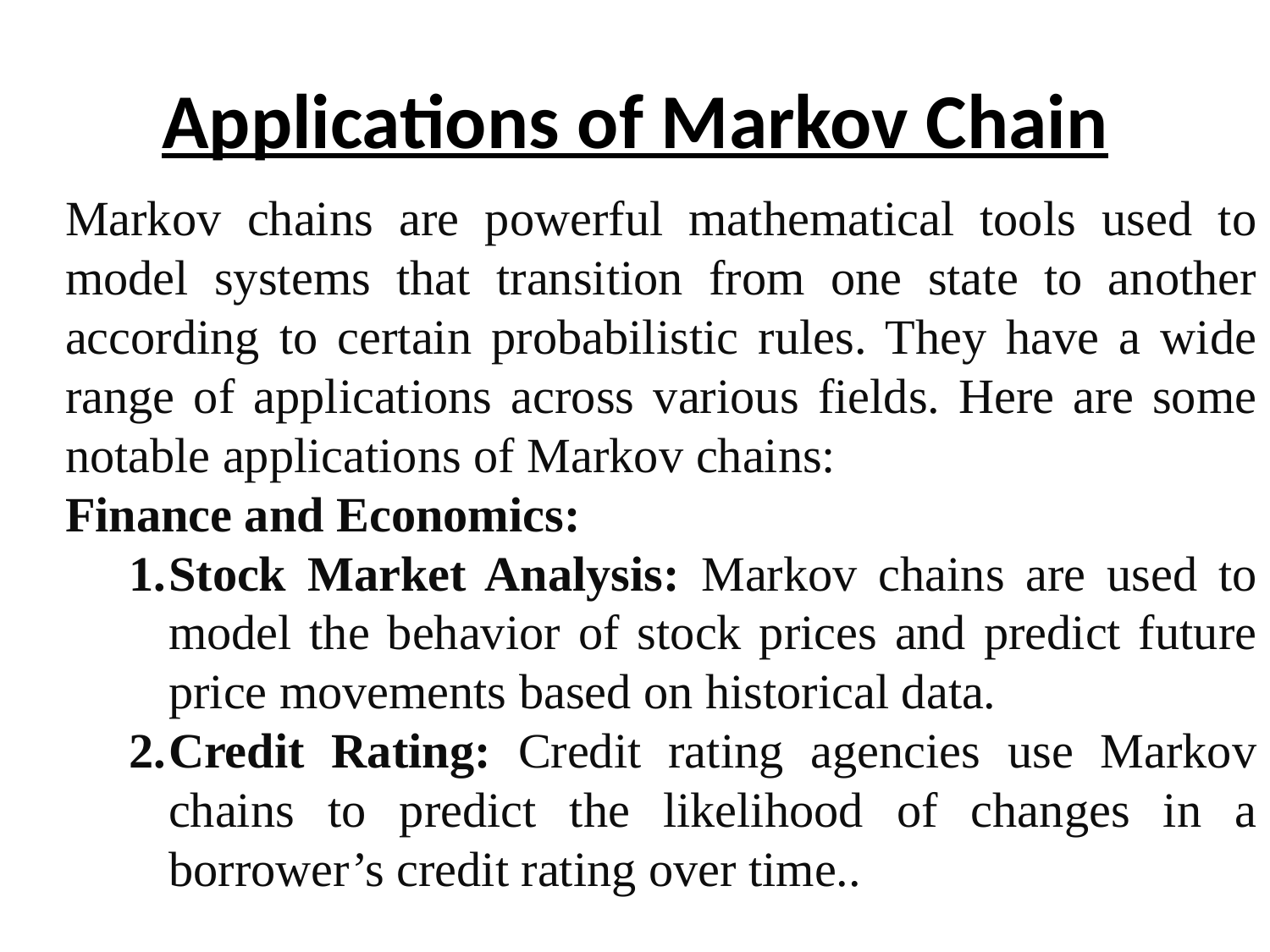

# Applications of Markov Chain
Markov chains are powerful mathematical tools used to model systems that transition from one state to another according to certain probabilistic rules. They have a wide range of applications across various fields. Here are some notable applications of Markov chains:
Finance and Economics:
Stock Market Analysis: Markov chains are used to model the behavior of stock prices and predict future price movements based on historical data.
Credit Rating: Credit rating agencies use Markov chains to predict the likelihood of changes in a borrower’s credit rating over time..